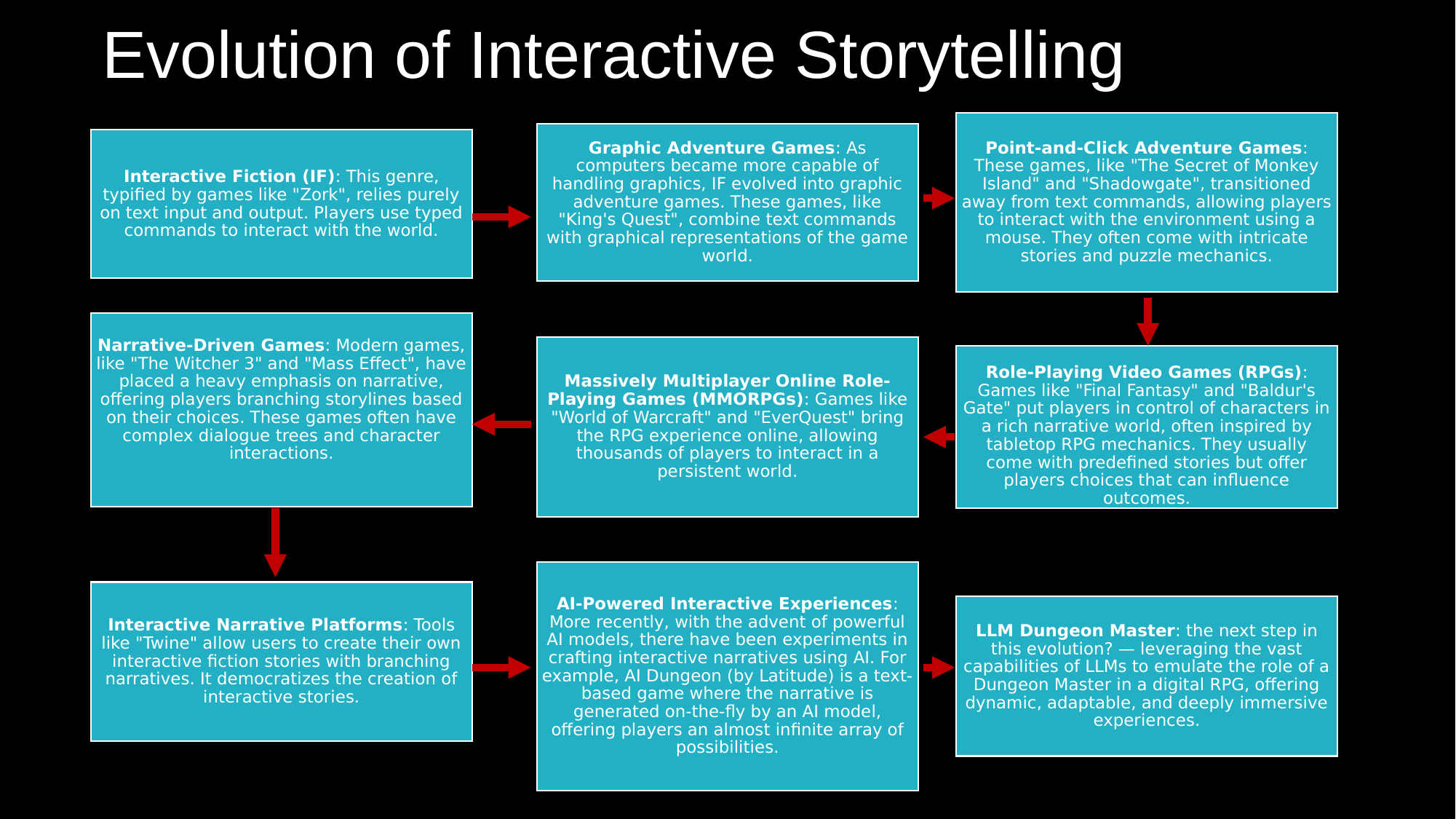

# Evolution of Interactive Storytelling
Interactive Fiction (IF): This genre, typified by games like "Zork", relies purely on text input and output. Players use typed commands to interact with the world.
Graphic Adventure Games: As computers became more capable of handling graphics, IF evolved into graphic adventure games. These games, like "King's Quest", combine text commands with graphical representations of the game world.
Point-and-Click Adventure Games: These games, like "The Secret of Monkey Island" and "Shadowgate", transitioned away from text commands, allowing players to interact with the environment using a mouse. They often come with intricate stories and puzzle mechanics.
Narrative-Driven Games: Modern games, like "The Witcher 3" and "Mass Effect", have placed a heavy emphasis on narrative, offering players branching storylines based on their choices. These games often have complex dialogue trees and character interactions.
Massively Multiplayer Online Role-Playing Games (MMORPGs): Games like "World of Warcraft" and "EverQuest" bring the RPG experience online, allowing thousands of players to interact in a persistent world.
Role-Playing Video Games (RPGs): Games like "Final Fantasy" and "Baldur's Gate" put players in control of characters in a rich narrative world, often inspired by tabletop RPG mechanics. They usually come with predefined stories but offer players choices that can influence outcomes.
Interactive Narrative Platforms: Tools like "Twine" allow users to create their own interactive fiction stories with branching narratives. It democratizes the creation of interactive stories.
AI-Powered Interactive Experiences: More recently, with the advent of powerful AI models, there have been experiments in crafting interactive narratives using AI. For example, AI Dungeon (by Latitude) is a text-based game where the narrative is generated on-the-fly by an AI model, offering players an almost infinite array of possibilities.
LLM Dungeon Master: the next step in this evolution? — leveraging the vast capabilities of LLMs to emulate the role of a Dungeon Master in a digital RPG, offering dynamic, adaptable, and deeply immersive experiences.